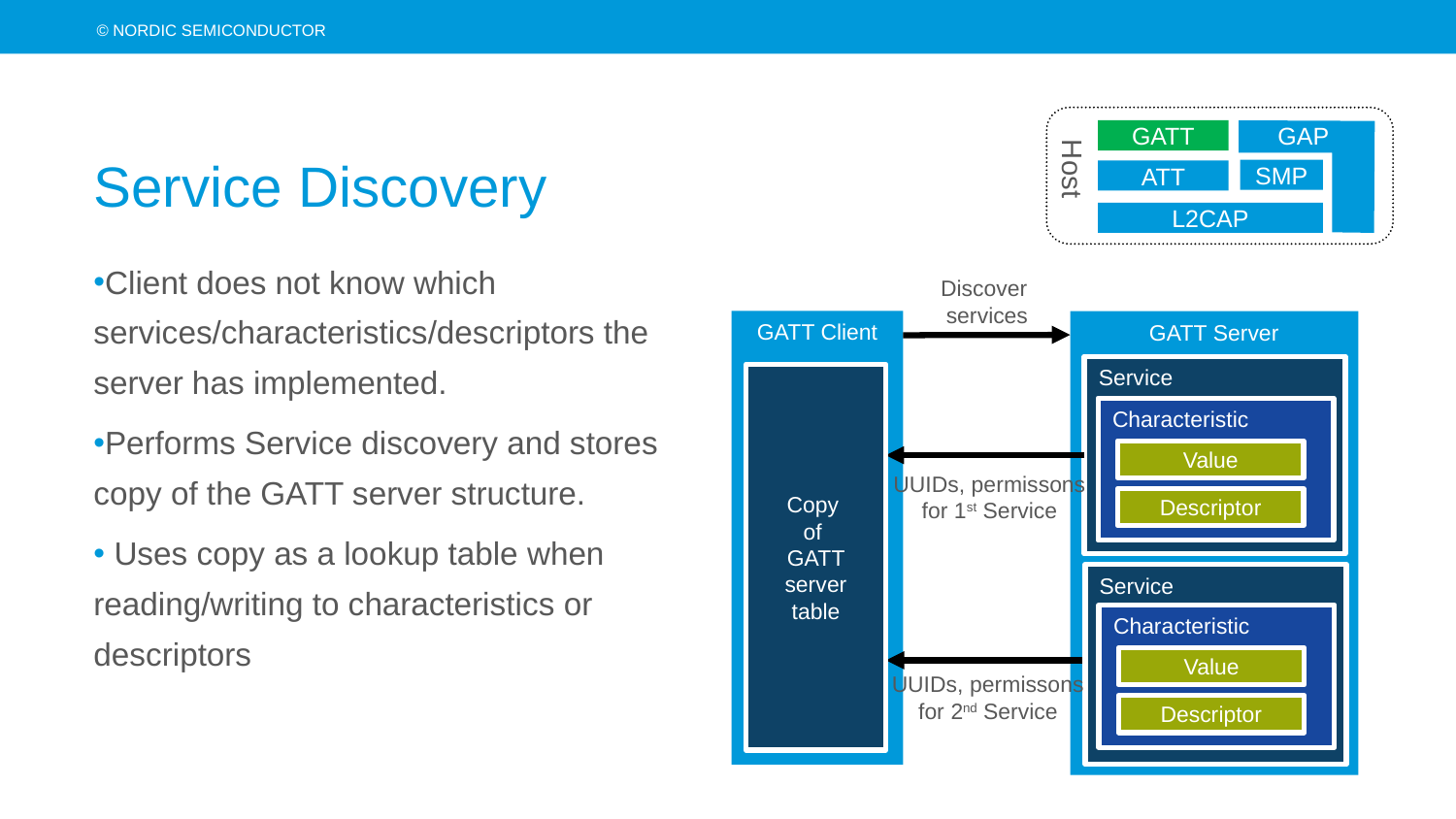

# Service Discovery

GAP
GATT

Host
SMP
ATT
L2CAP
Client does not know which services/characteristics/descriptors the server has implemented.
Performs Service discovery and stores copy of the GATT server structure.
 Uses copy as a lookup table when reading/writing to characteristics or descriptors
Discover
services
GATT Client
GATT Server
Service
Copy
of
GATT server table
Characteristic

Value
UUIDs, permissons
for 1st Service
Descriptor
Service
Characteristic

Value
UUIDs, permissons
for 2nd Service
Descriptor